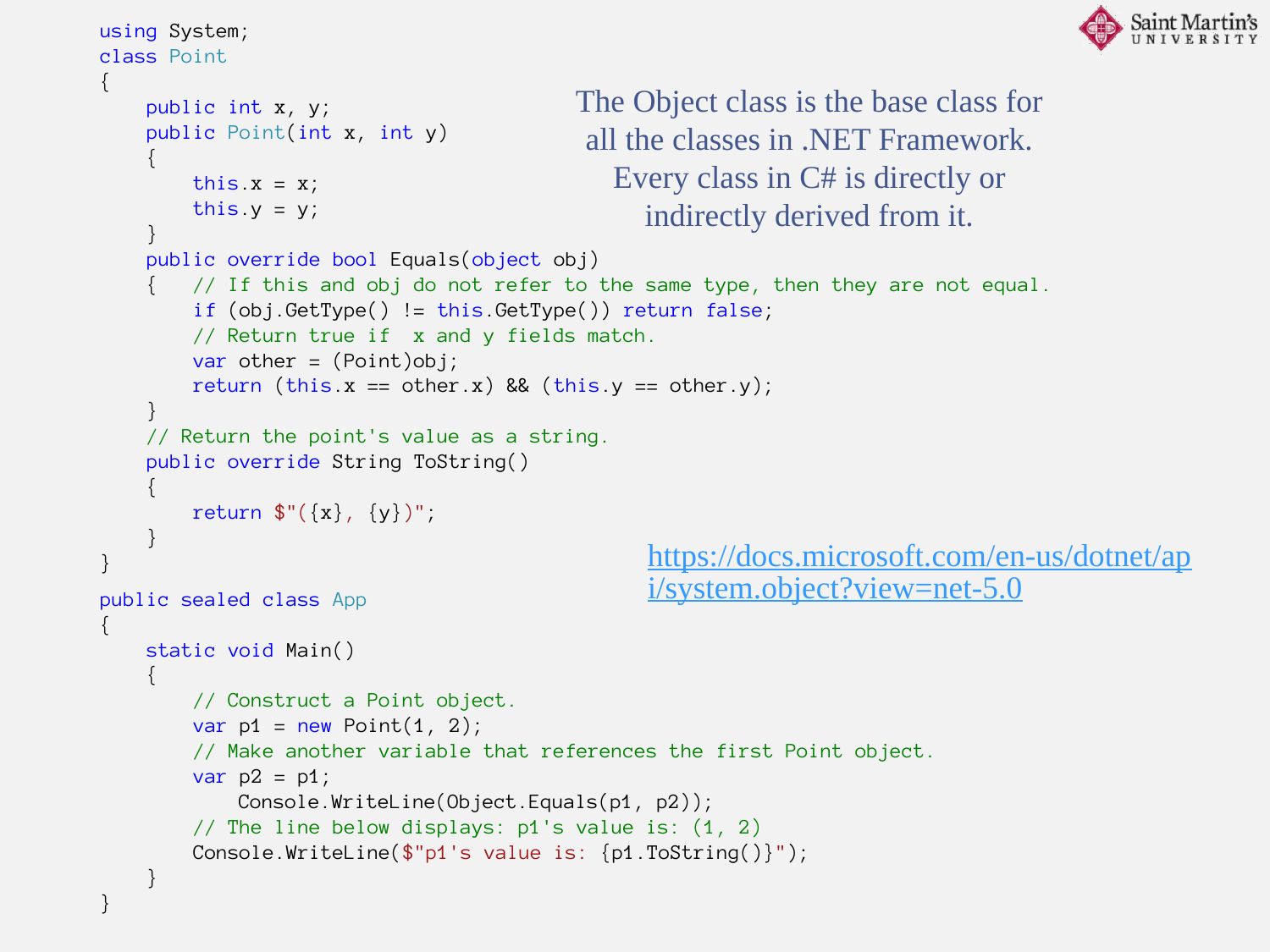

using System;
class Point
{
    public int x, y;
    public Point(int x, int y)
    {
        this.x = x;
        this.y = y;
    }
    public override bool Equals(object obj)
    {   // If this and obj do not refer to the same type, then they are not equal.
        if (obj.GetType() != this.GetType()) return false;
        // Return true if  x and y fields match.
        var other = (Point)obj;
        return (this.x == other.x) && (this.y == other.y);
    }
    // Return the point's value as a string.
    public override String ToString()
    {
        return $"({x}, {y})";
    }
}
public sealed class App
{
    static void Main()
    {
        // Construct a Point object.
        var p1 = new Point(1, 2);
        // Make another variable that references the first Point object.
        var p2 = p1;
	 Console.WriteLine(Object.Equals(p1, p2));
        // The line below displays: p1's value is: (1, 2)
        Console.WriteLine($"p1's value is: {p1.ToString()}");
    }
}
The Object class is the base class for all the classes in .NET Framework. Every class in C# is directly or indirectly derived from it.
https://docs.microsoft.com/en-us/dotnet/api/system.object?view=net-5.0